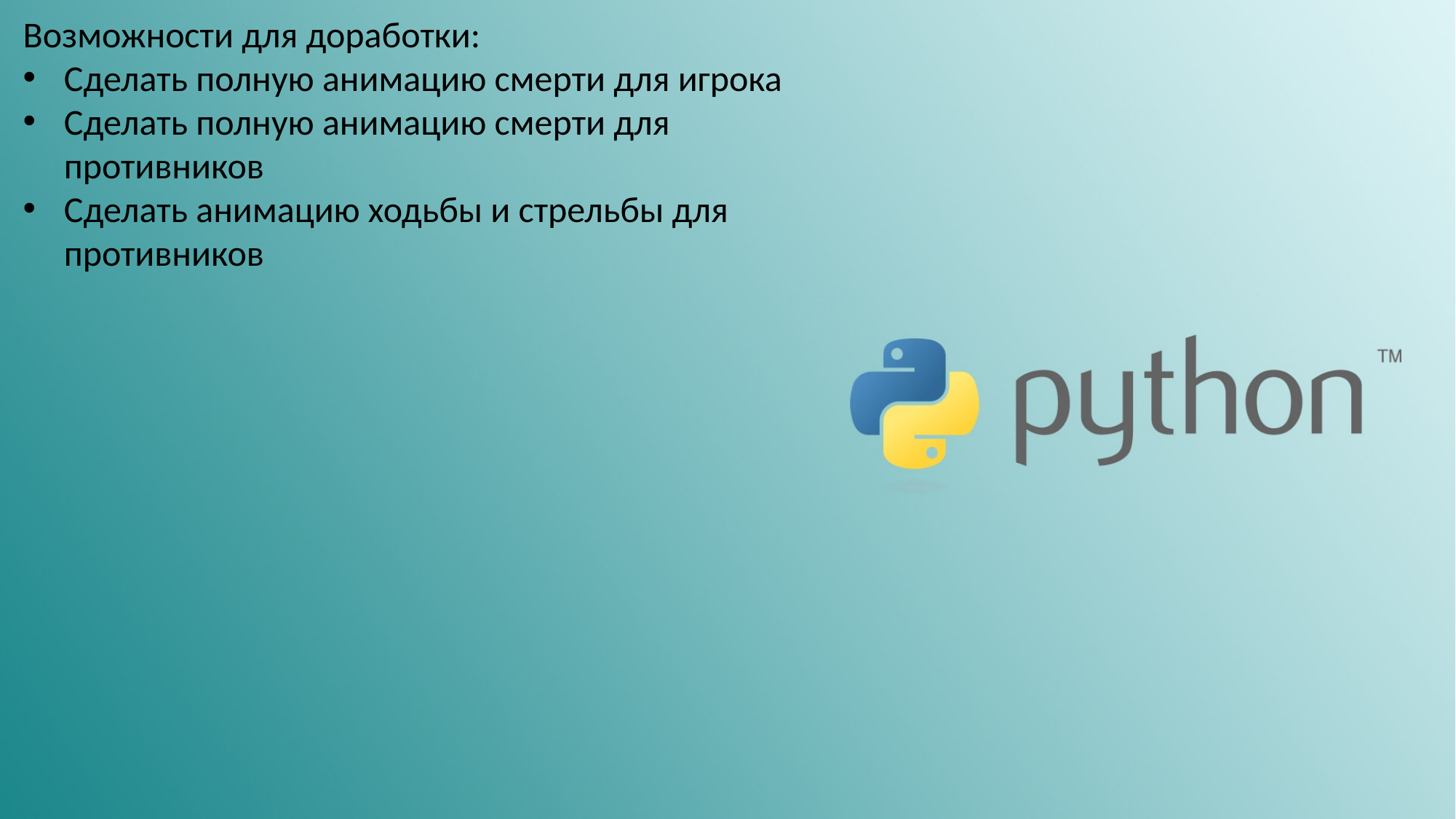

Возможности для доработки:
Сделать полную анимацию смерти для игрока
Сделать полную анимацию смерти для противников
Сделать анимацию ходьбы и стрельбы для противников